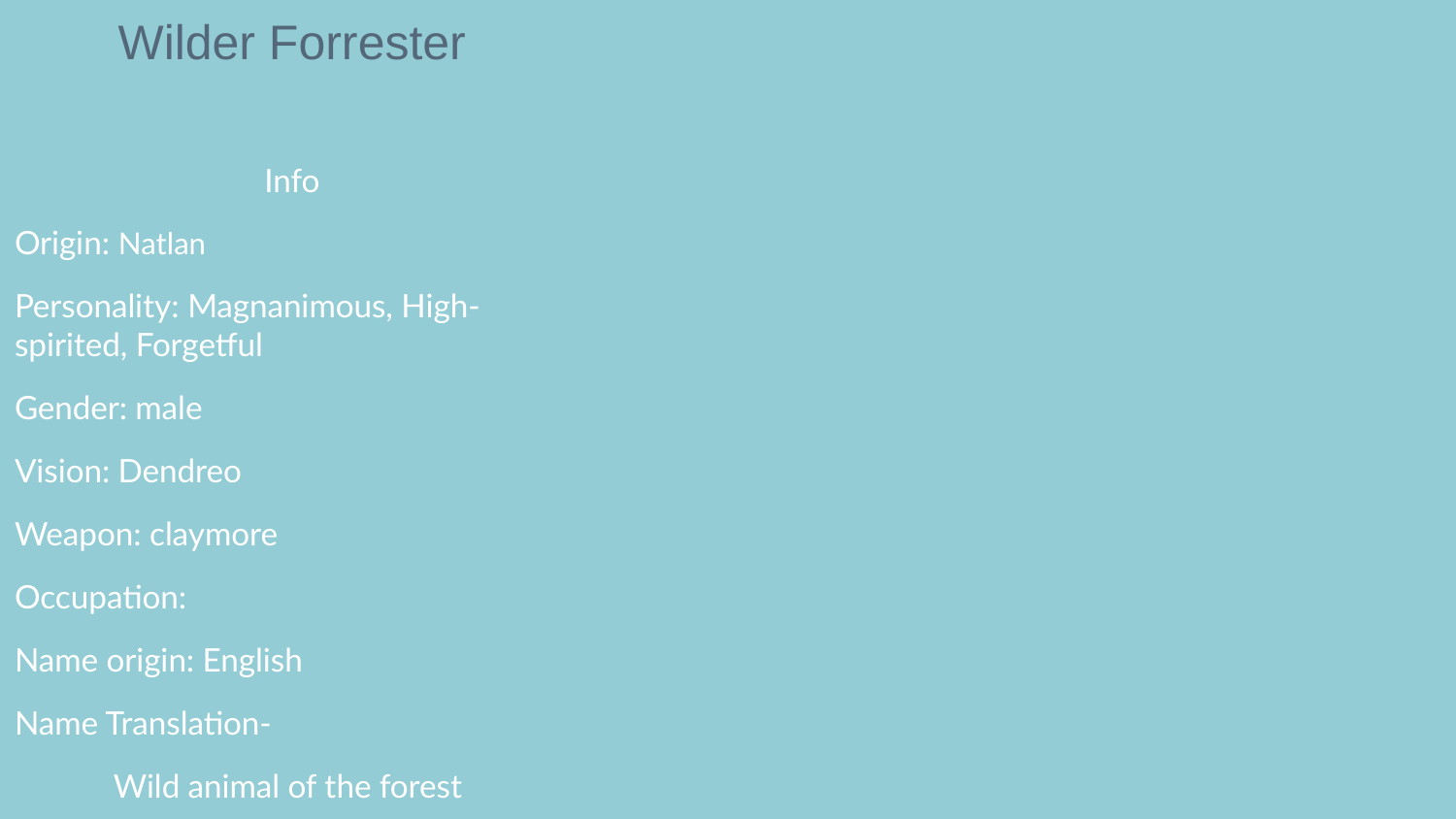

# Wilder Forrester
Info
Origin: Natlan
Personality: Magnanimous, High-spirited, Forgetful
Gender: male
Vision: Dendreo
Weapon: claymore
Occupation:
Name origin: English
Name Translation-
Wild animal of the forest